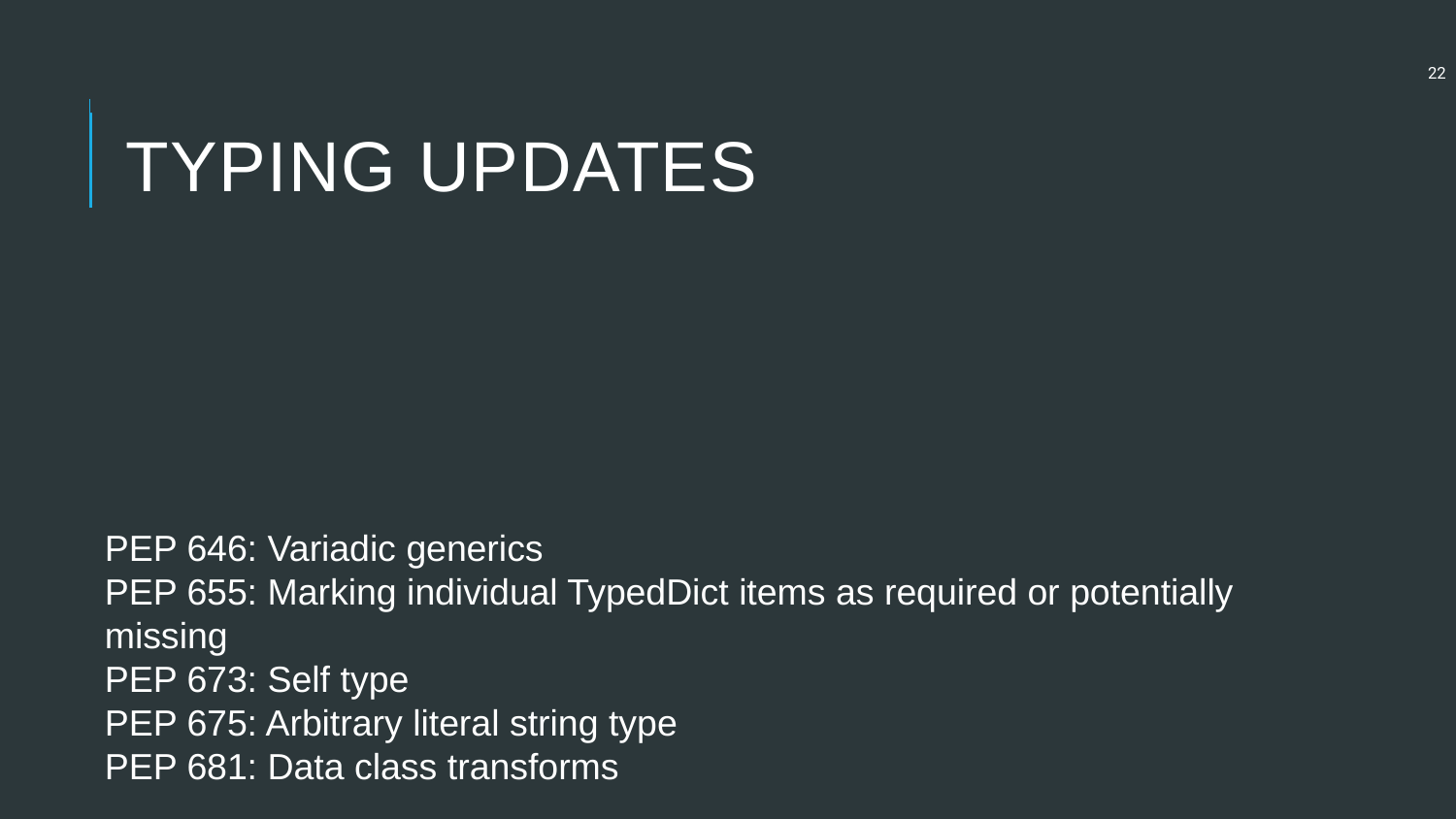

22
# TYPING UPDATES
PEP 646: Variadic generics
PEP 655: Marking individual TypedDict items as required or potentially missing
PEP 673: Self type
PEP 675: Arbitrary literal string type
PEP 681: Data class transforms